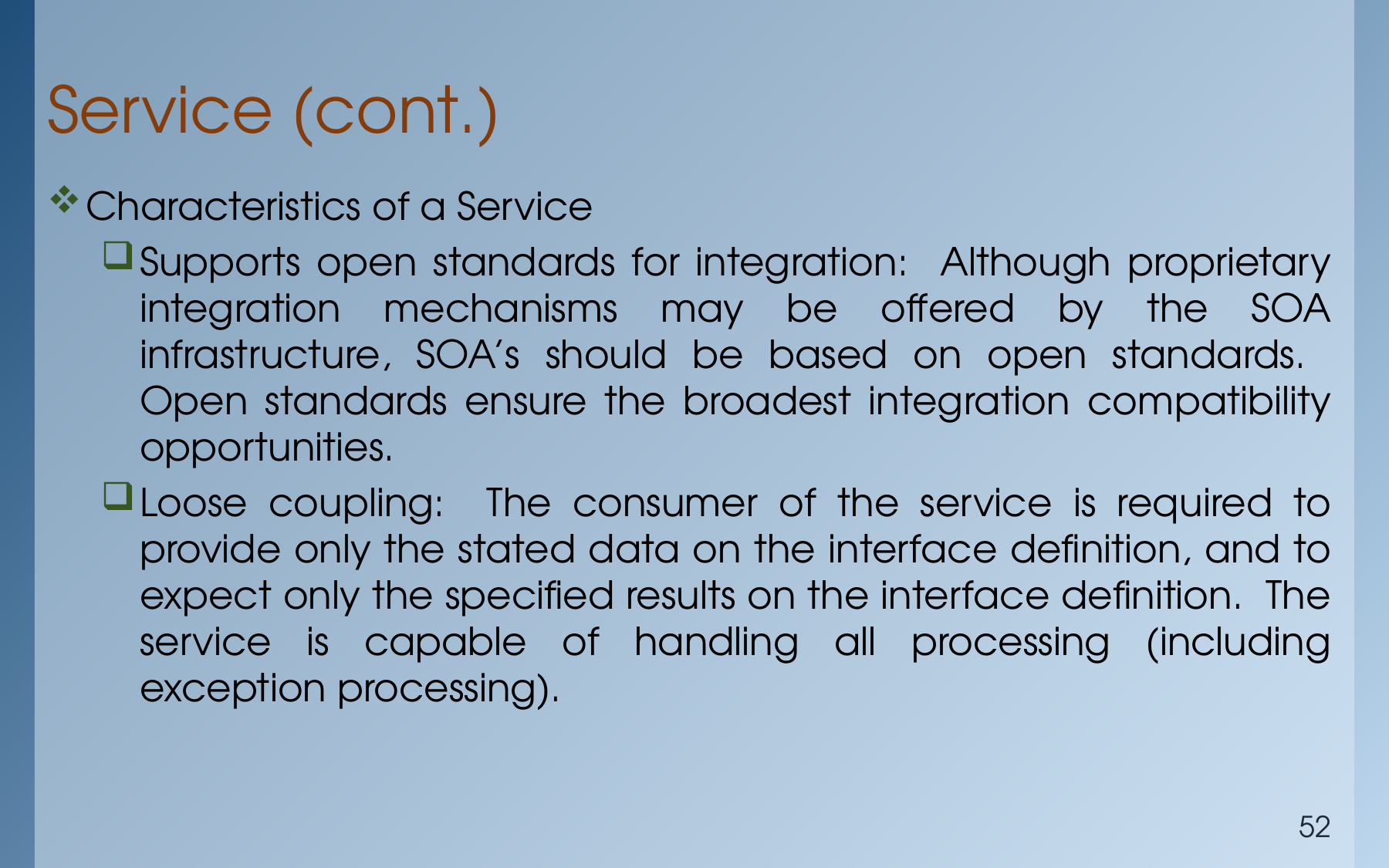

# Service (cont.)
Characteristics of a Service
Supports open standards for integration:  Although proprietary integration mechanisms may be offered by the SOA infrastructure, SOA’s should be based on open standards.  Open standards ensure the broadest integration compatibility opportunities.
Loose coupling:  The consumer of the service is required to provide only the stated data on the interface definition, and to expect only the specified results on the interface definition.  The service is capable of handling all processing (including exception processing).

52